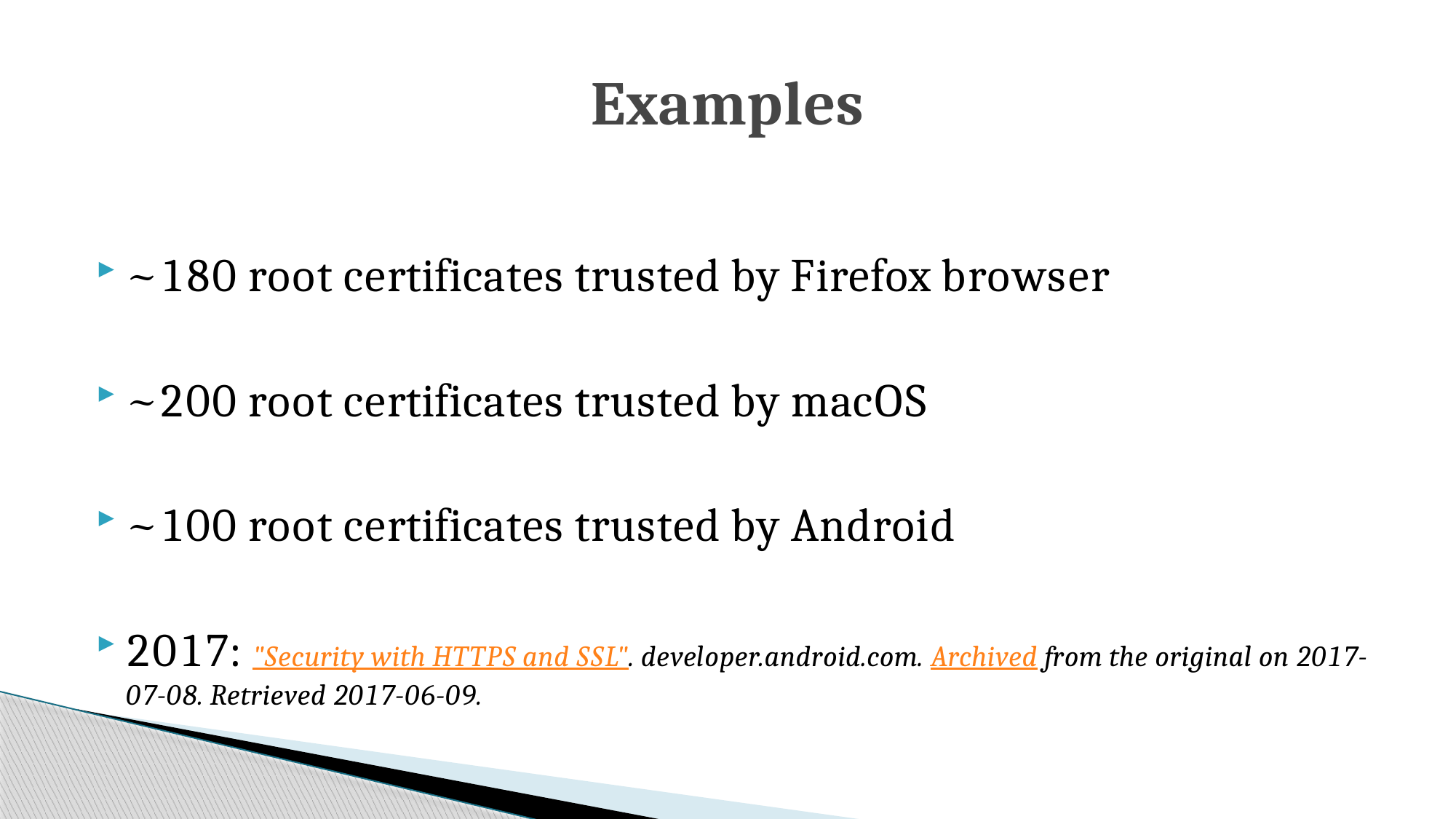

# Examples

~180 root certificates trusted by Firefox browser

~200 root certificates trusted by macOS

~100 root certificates trusted by Android

2017: "Security with HTTPS and SSL". developer.android.com. Archived from the original on 2017-07-08. Retrieved 2017-06-09.